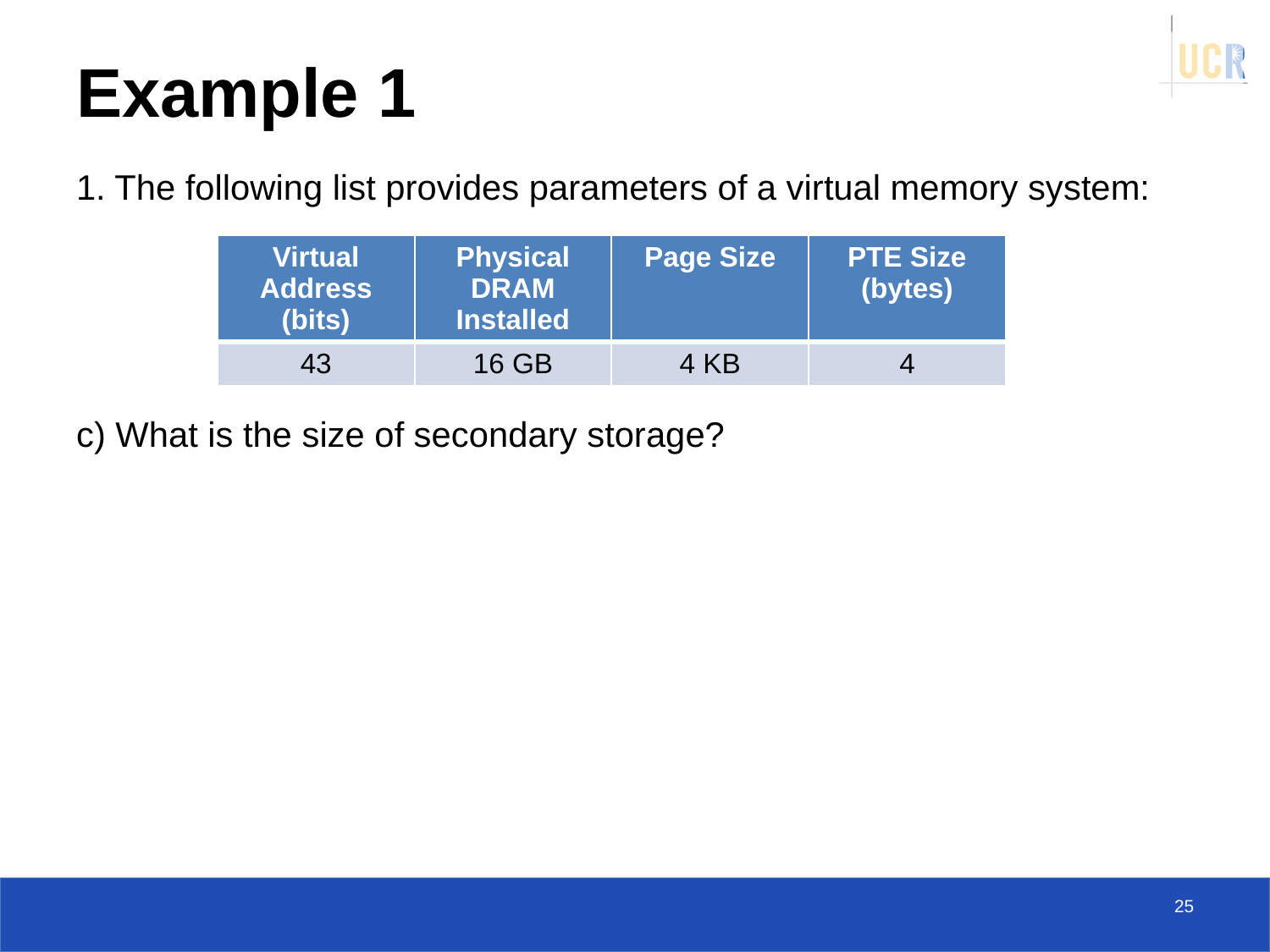

# Example 1
1. The following list provides parameters of a virtual memory system:

c) What is the size of secondary storage?

| Virtual Address (bits) | Physical DRAM Installed | Page Size | PTE Size (bytes) |
| --- | --- | --- | --- |
| 43 | 16 GB | 4 KB | 4 |
25